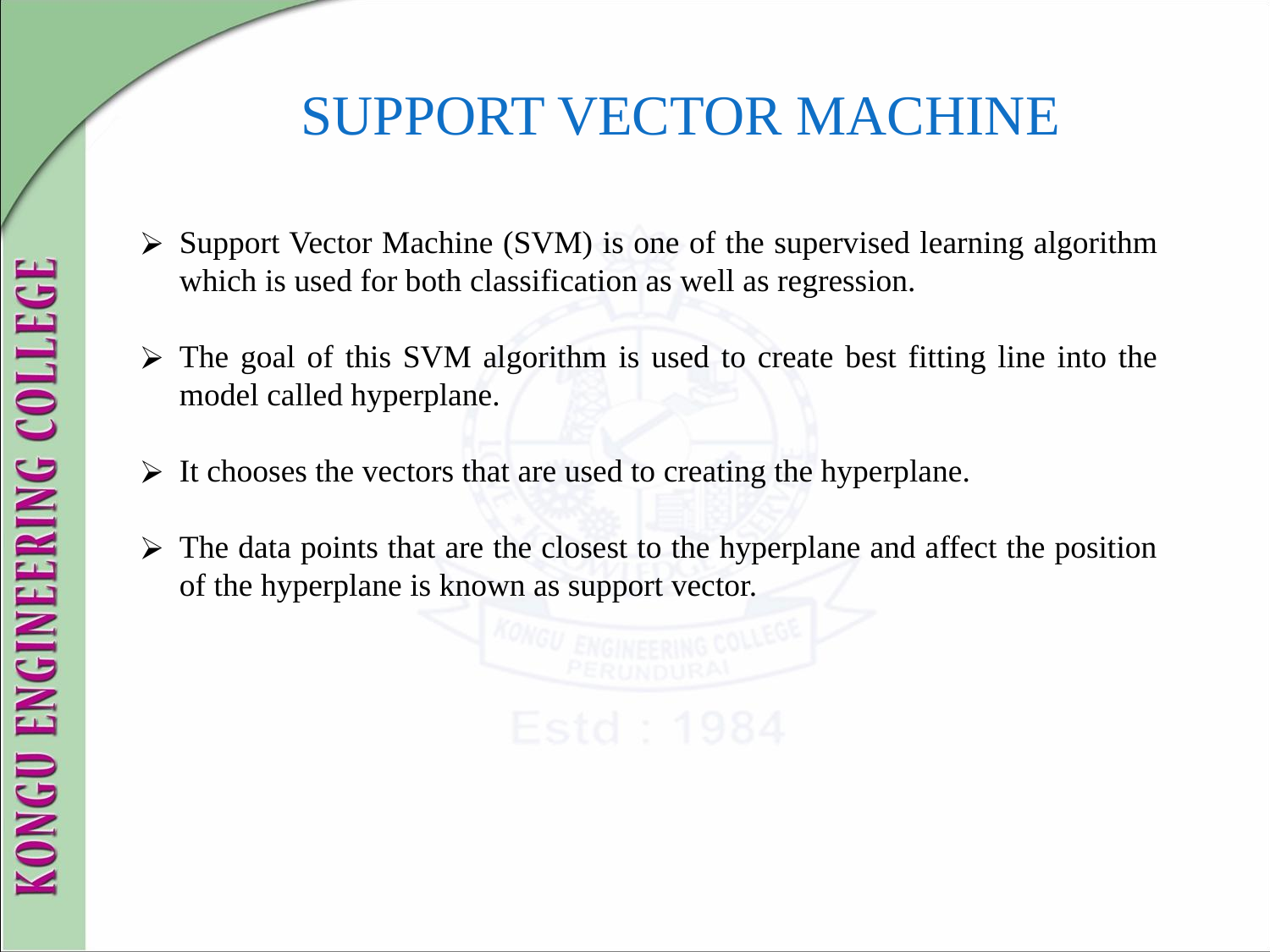

SUPPORT VECTOR MACHINE
Support Vector Machine (SVM) is one of the supervised learning algorithm which is used for both classification as well as regression.

The goal of this SVM algorithm is used to create best fitting line into the model called hyperplane.

It chooses the vectors that are used to creating the hyperplane.

The data points that are the closest to the hyperplane and affect the position of the hyperplane is known as support vector.